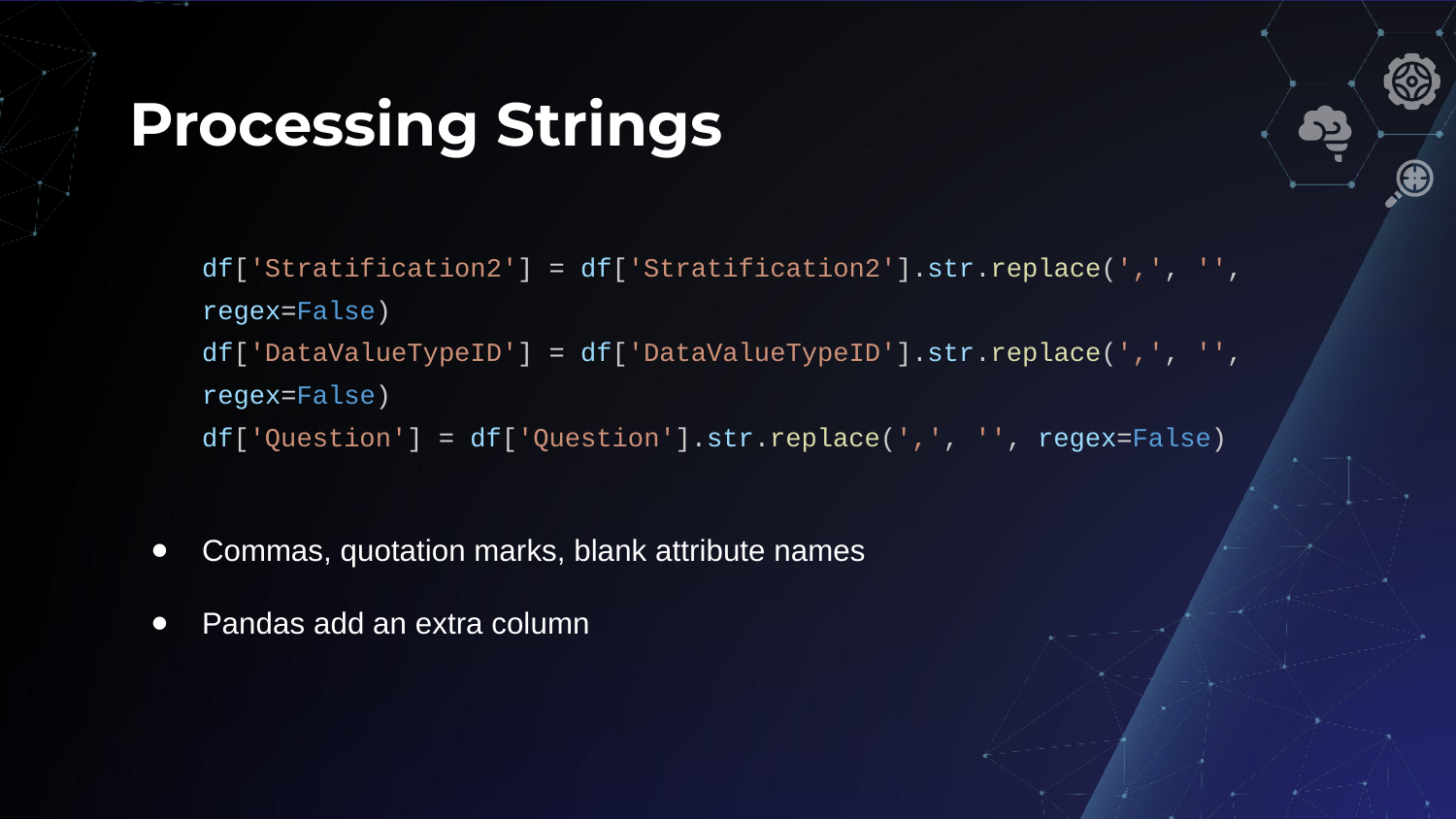

# Processing Strings

df['Stratification2'] = df['Stratification2'].str.replace(',', '', regex=False)
df['DataValueTypeID'] = df['DataValueTypeID'].str.replace(',', '', regex=False)
df['Question'] = df['Question'].str.replace(',', '', regex=False)

Commas, quotation marks, blank attribute names
Pandas add an extra column